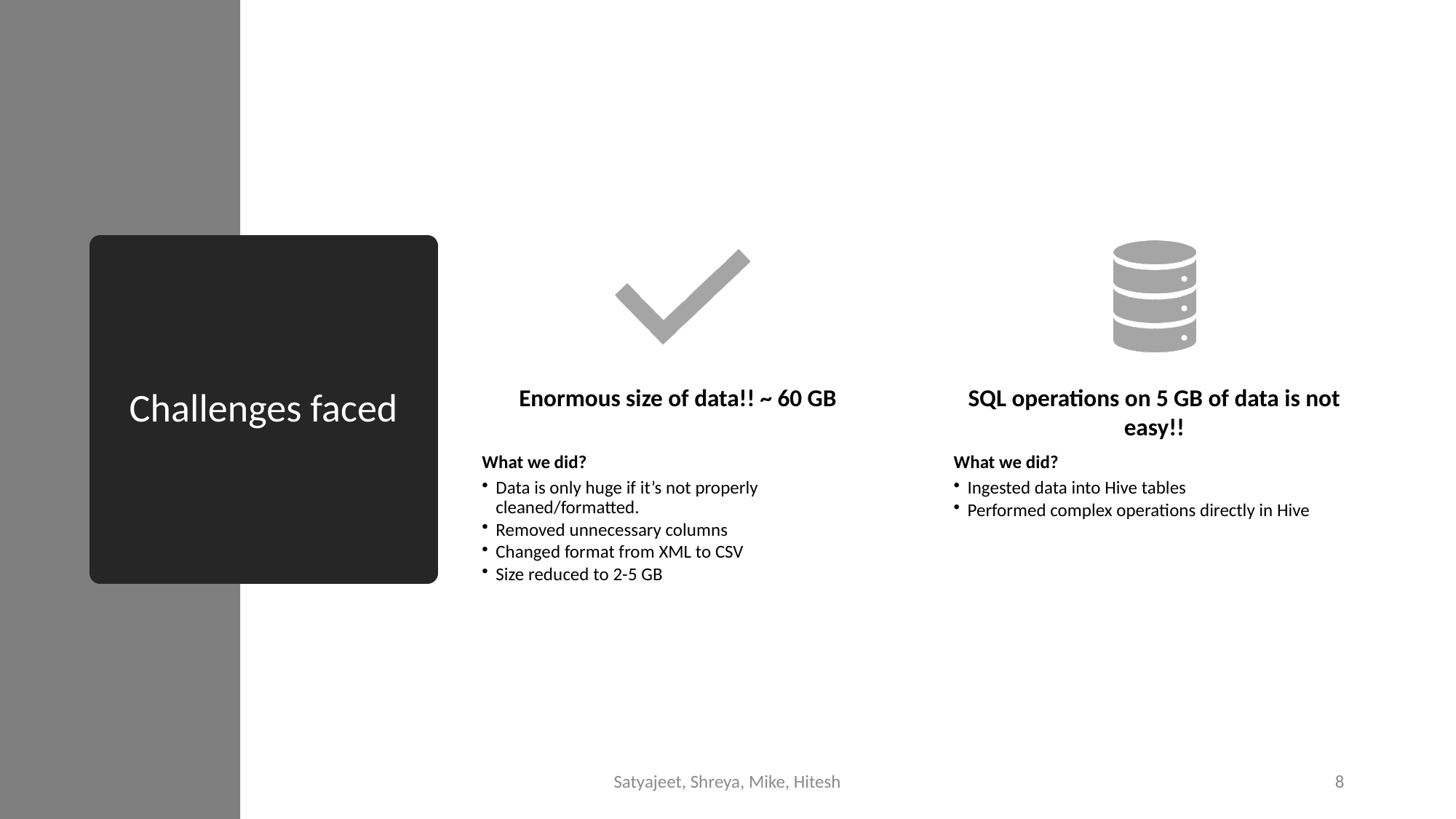

Enormous size of data!! ~ 60 GB
What we did?
Data is only huge if it’s not properly cleaned/formatted.
Removed unnecessary columns
Changed format from XML to CSV
Size reduced to 2-5 GB
SQL operations on 5 GB of data is not easy!!
What we did?
Ingested data into Hive tables
Performed complex operations directly in Hive
# Challenges faced
Satyajeet, Shreya, Mike, Hitesh
8